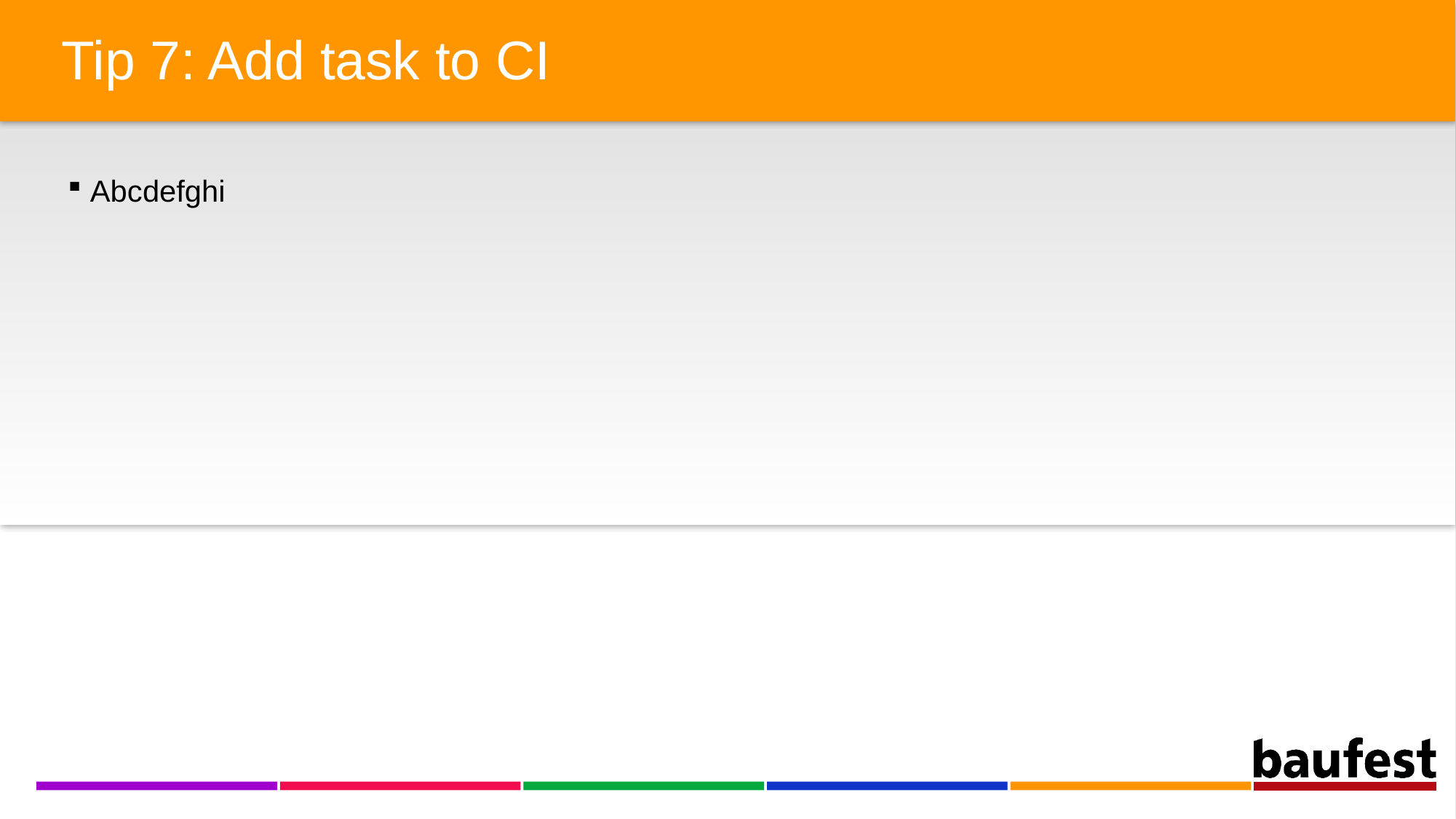

Tip 7: Add task to CI
 Abcdefghi